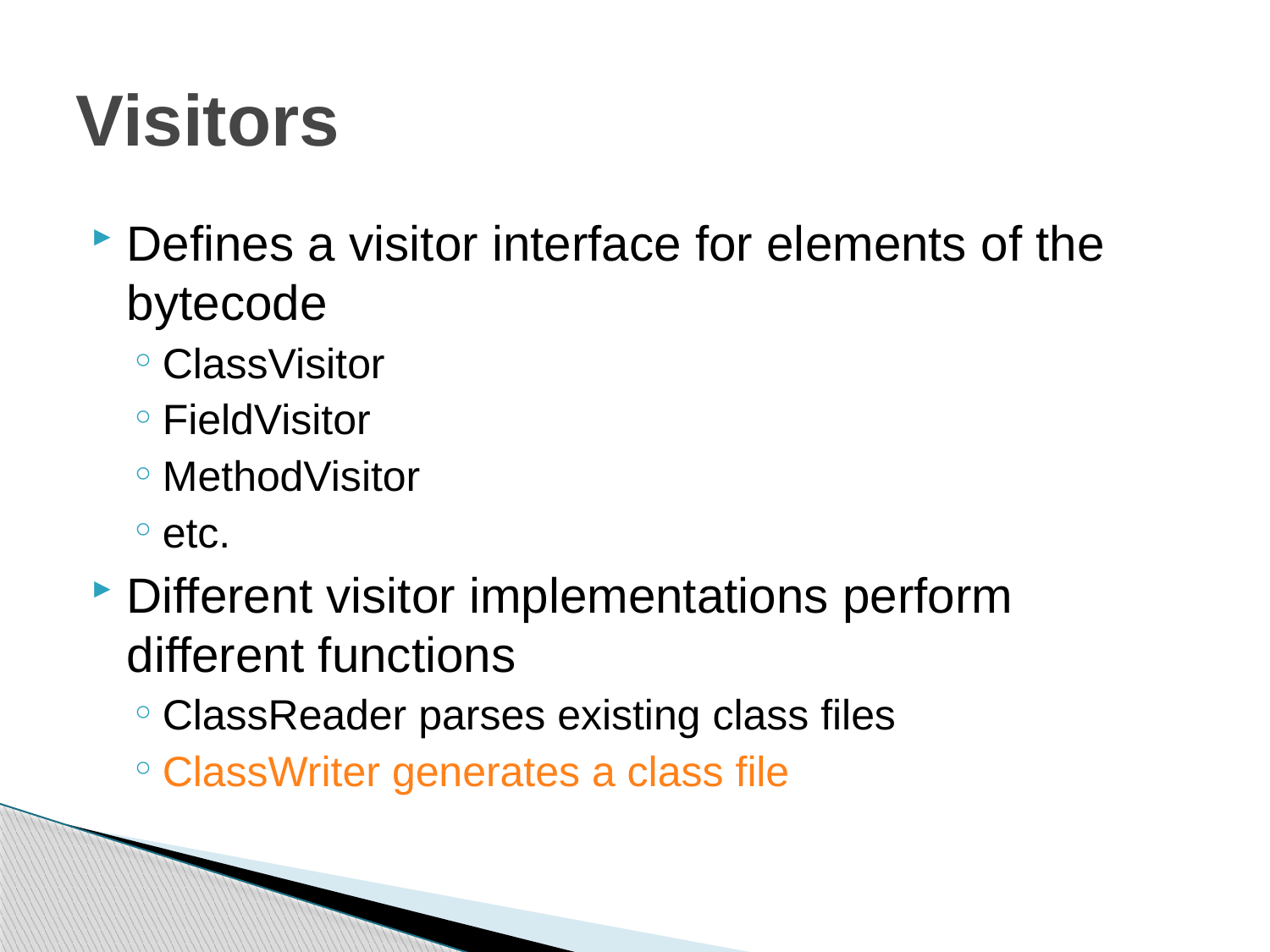

# Visitors
Defines a visitor interface for elements of the bytecode
ClassVisitor
FieldVisitor
MethodVisitor
etc.
Different visitor implementations perform different functions
ClassReader parses existing class files
ClassWriter generates a class file